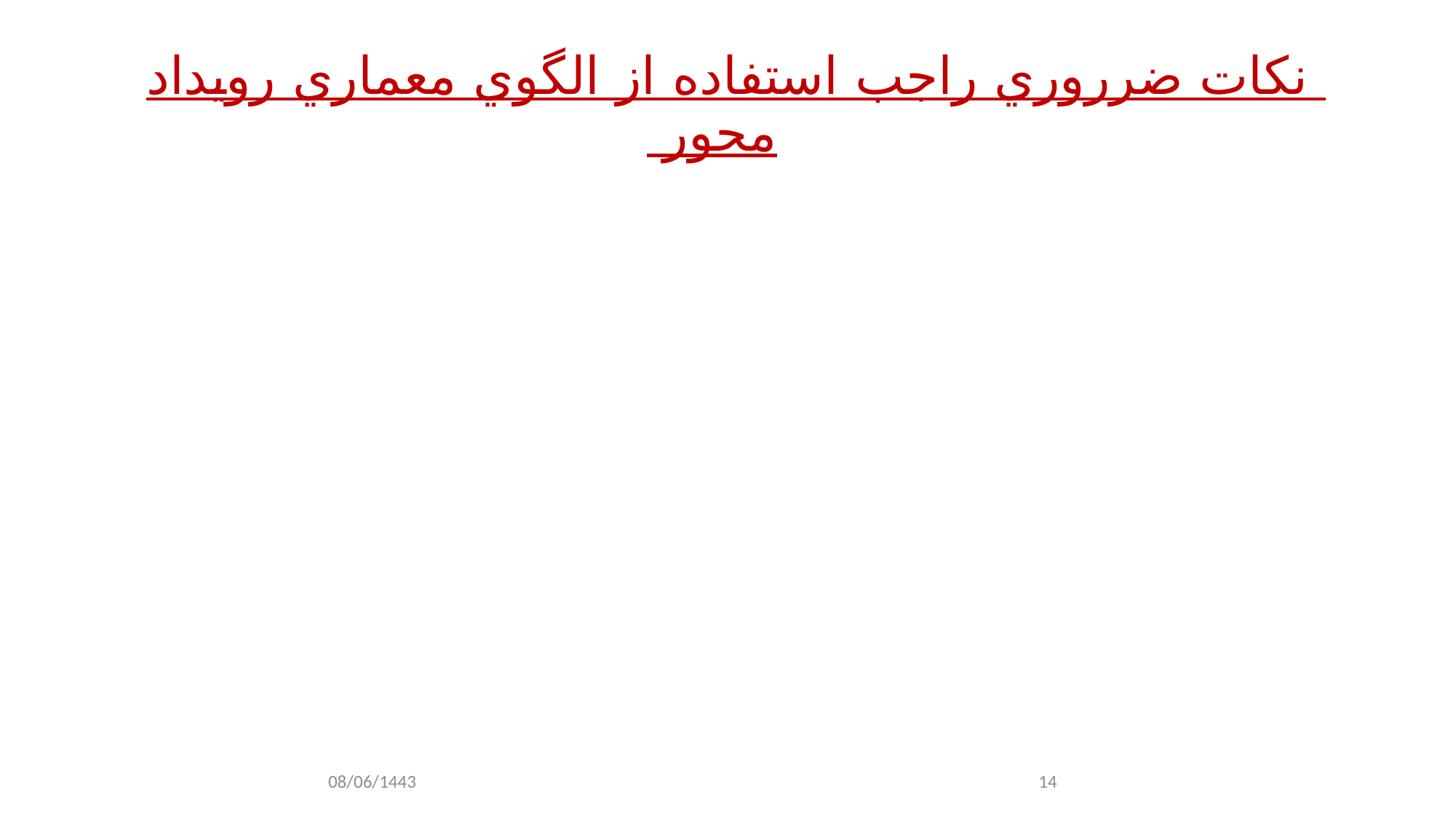

# نكات ضرروري راجب استفاده از الگوي معماري رويداد محور

08/06/1443
14